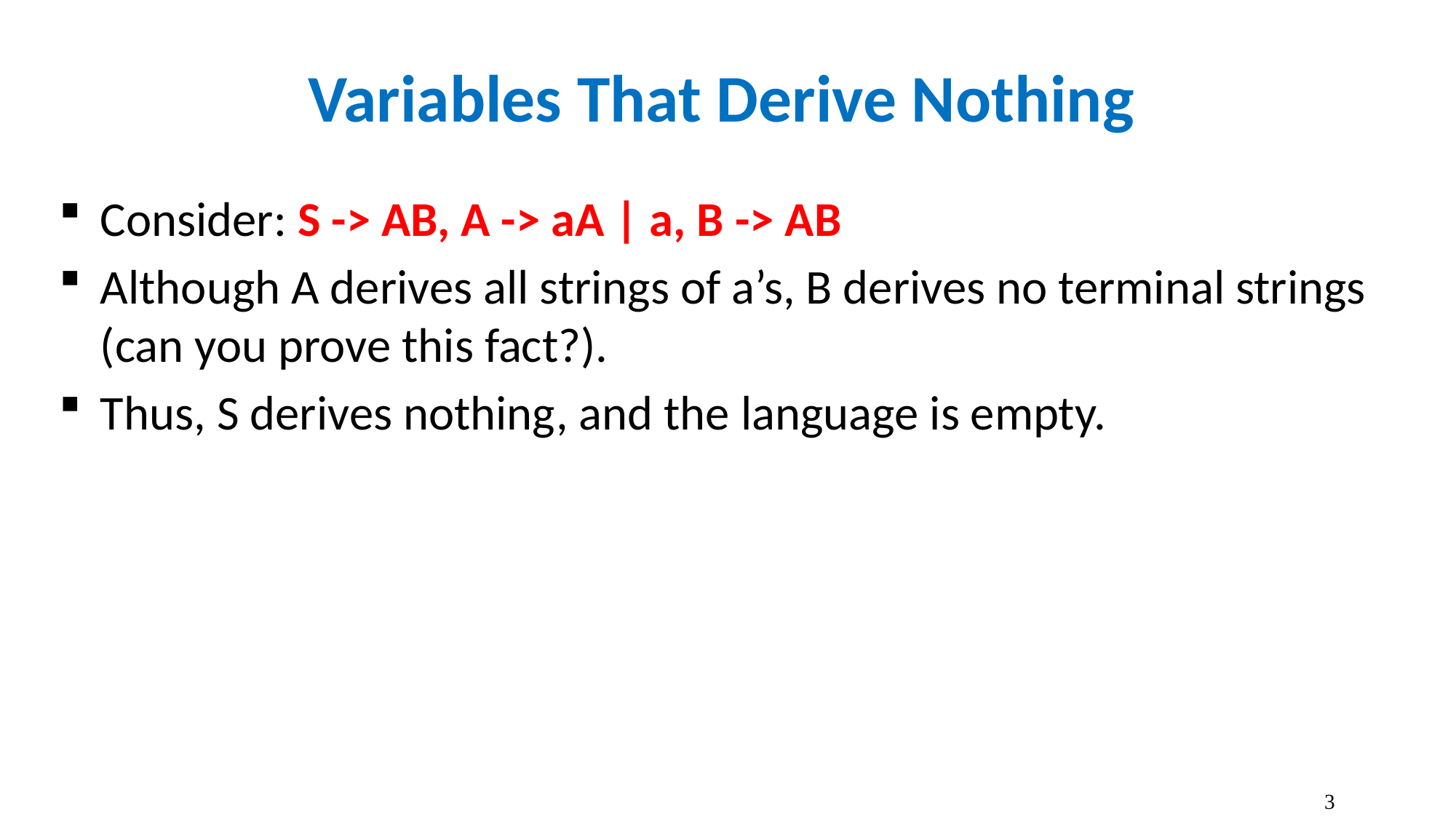

# Variables That Derive Nothing
Consider: S -> AB, A -> aA | a, B -> AB
Although A derives all strings of a’s, B derives no terminal strings (can you prove this fact?).
Thus, S derives nothing, and the language is empty.
3